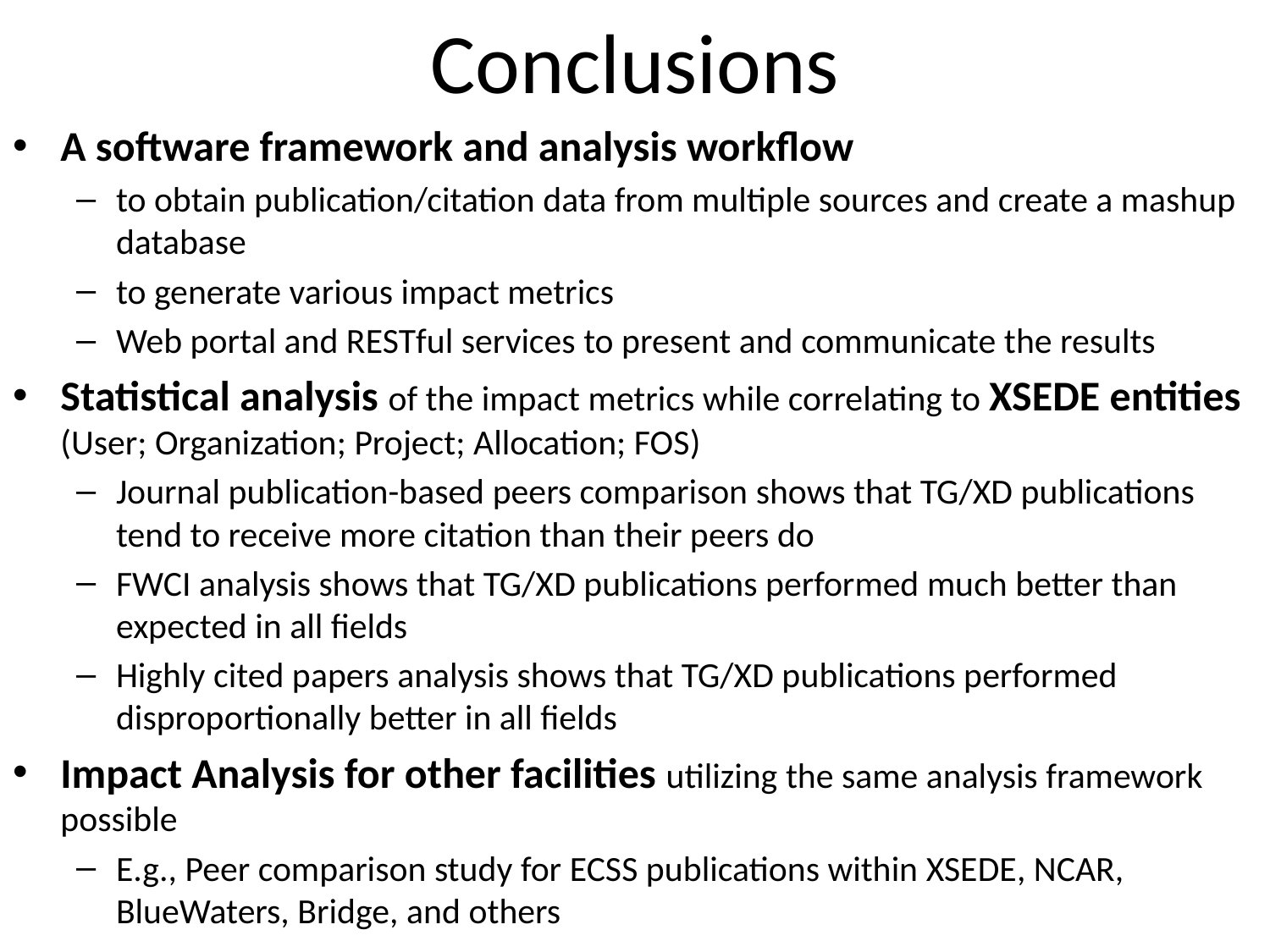

# Conclusions
A software framework and analysis workflow
to obtain publication/citation data from multiple sources and create a mashup database
to generate various impact metrics
Web portal and RESTful services to present and communicate the results
Statistical analysis of the impact metrics while correlating to XSEDE entities (User; Organization; Project; Allocation; FOS)
Journal publication-based peers comparison shows that TG/XD publications tend to receive more citation than their peers do
FWCI analysis shows that TG/XD publications performed much better than expected in all fields
Highly cited papers analysis shows that TG/XD publications performed disproportionally better in all fields
Impact Analysis for other facilities utilizing the same analysis framework possible
E.g., Peer comparison study for ECSS publications within XSEDE, NCAR, BlueWaters, Bridge, and others